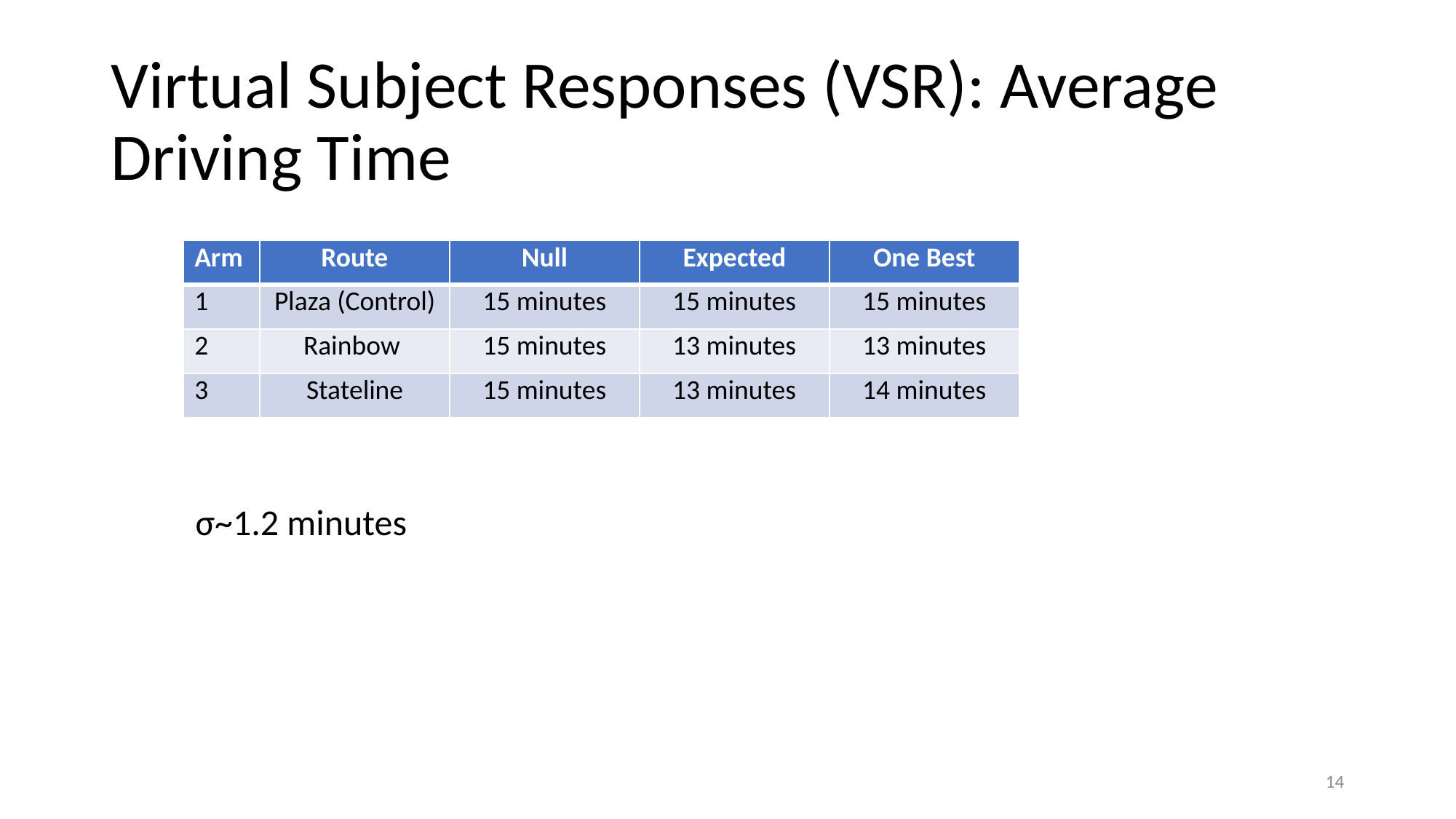

# Virtual Subject Responses (VSR): Average Driving Time
| Arm | Route | Null | Expected | One Best |
| --- | --- | --- | --- | --- |
| 1 | Plaza (Control) | 15 minutes | 15 minutes | 15 minutes |
| 2 | Rainbow | 15 minutes | 13 minutes | 13 minutes |
| 3 | Stateline | 15 minutes | 13 minutes | 14 minutes |
σ~1.2 minutes
14